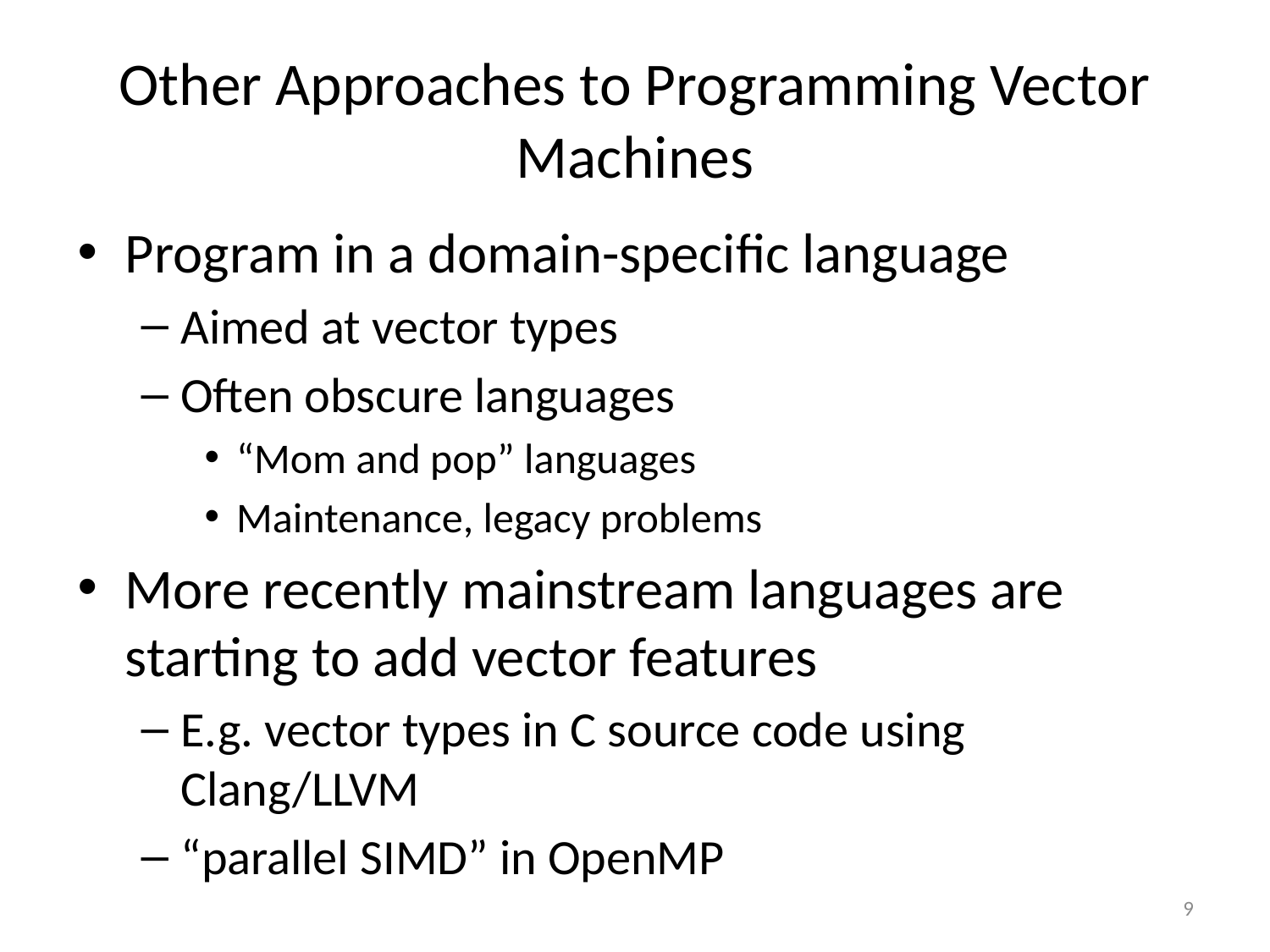

# Other Approaches to Programming Vector Machines
Program in a domain-specific language
Aimed at vector types
Often obscure languages
“Mom and pop” languages
Maintenance, legacy problems
More recently mainstream languages are starting to add vector features
E.g. vector types in C source code using Clang/LLVM
“parallel SIMD” in OpenMP
9